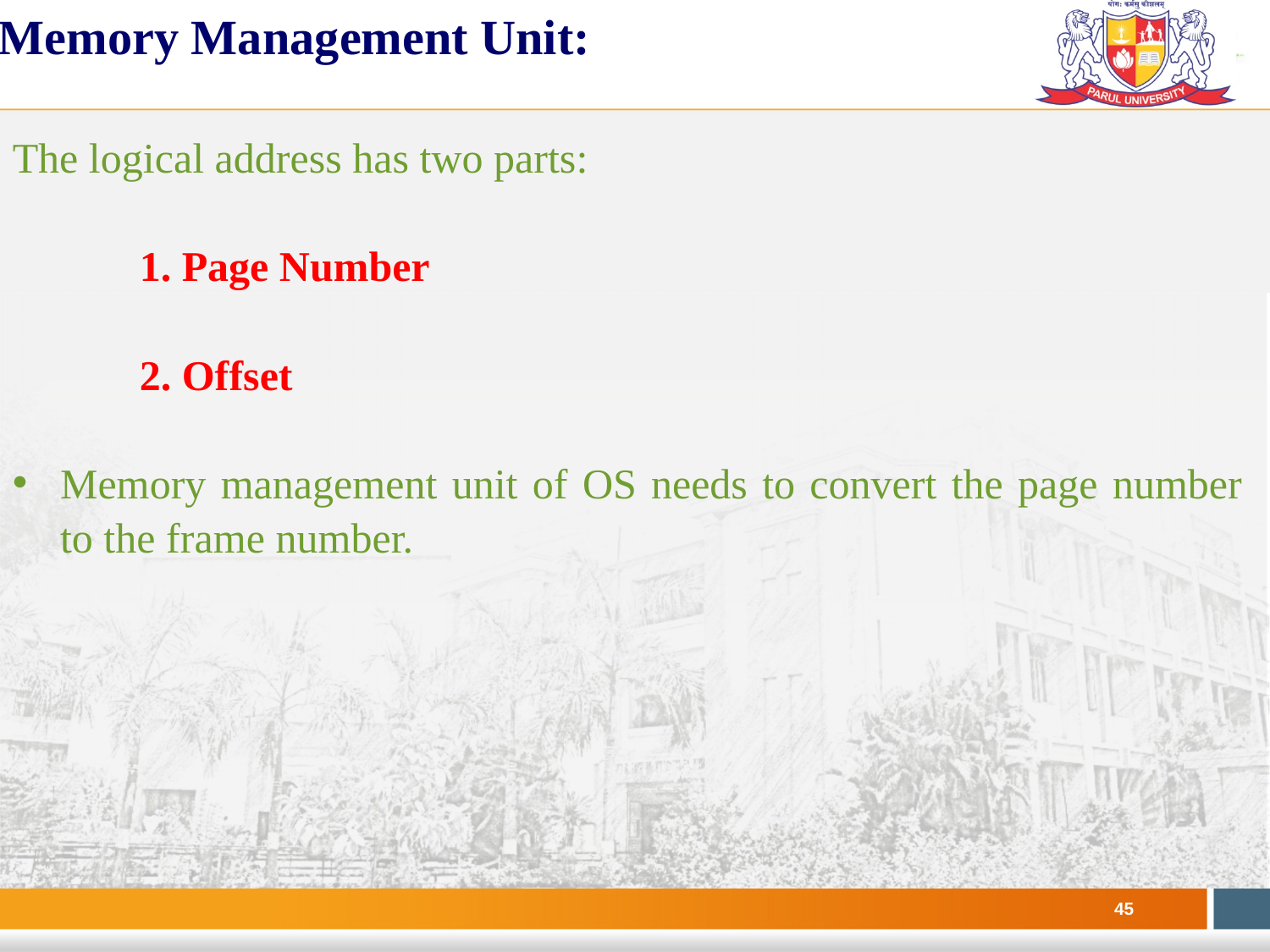

Memory Management Unit:
The logical address has two parts:

	1. Page Number

	2. Offset

Memory management unit of OS needs to convert the page number to the frame number.
#